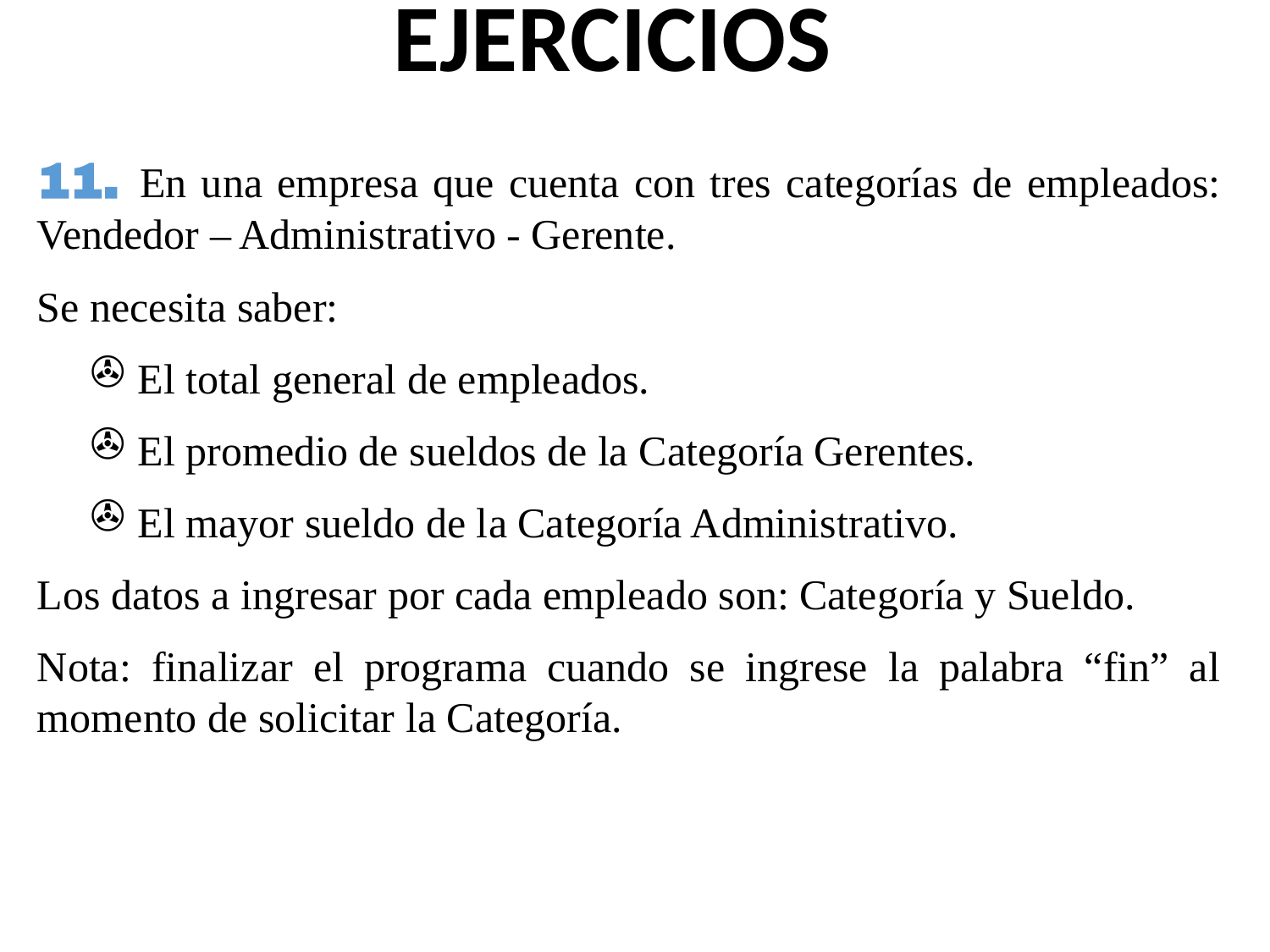

EJERCICIOS
11. En una empresa que cuenta con tres categorías de empleados: Vendedor – Administrativo - Gerente.
Se necesita saber:
El total general de empleados.
El promedio de sueldos de la Categoría Gerentes.
El mayor sueldo de la Categoría Administrativo.
Los datos a ingresar por cada empleado son: Categoría y Sueldo.
Nota: finalizar el programa cuando se ingrese la palabra “fin” al momento de solicitar la Categoría.